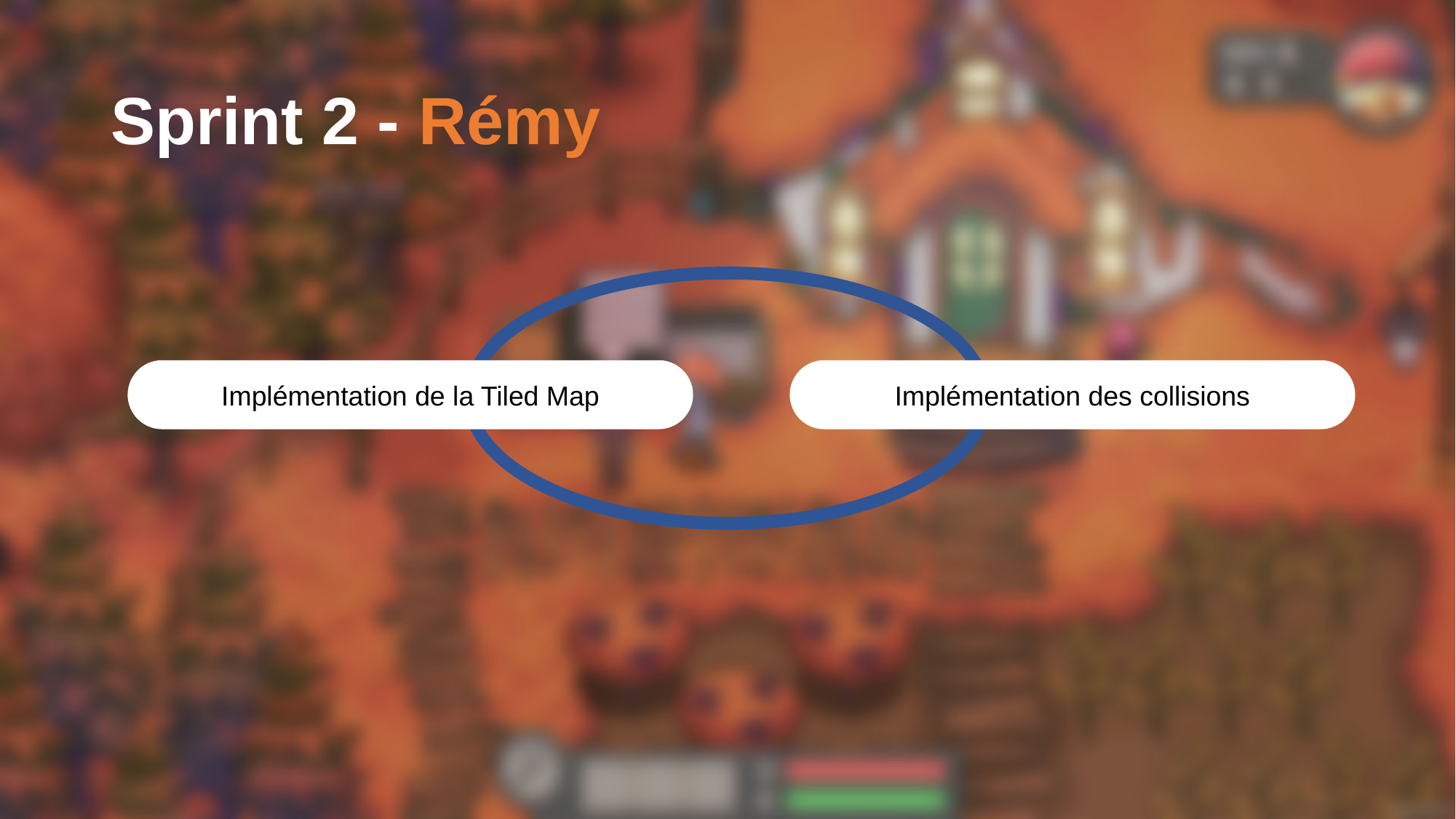

# Sprint 2 - Rémy

Implémentation de la Tiled Map
Implémentation des collisions